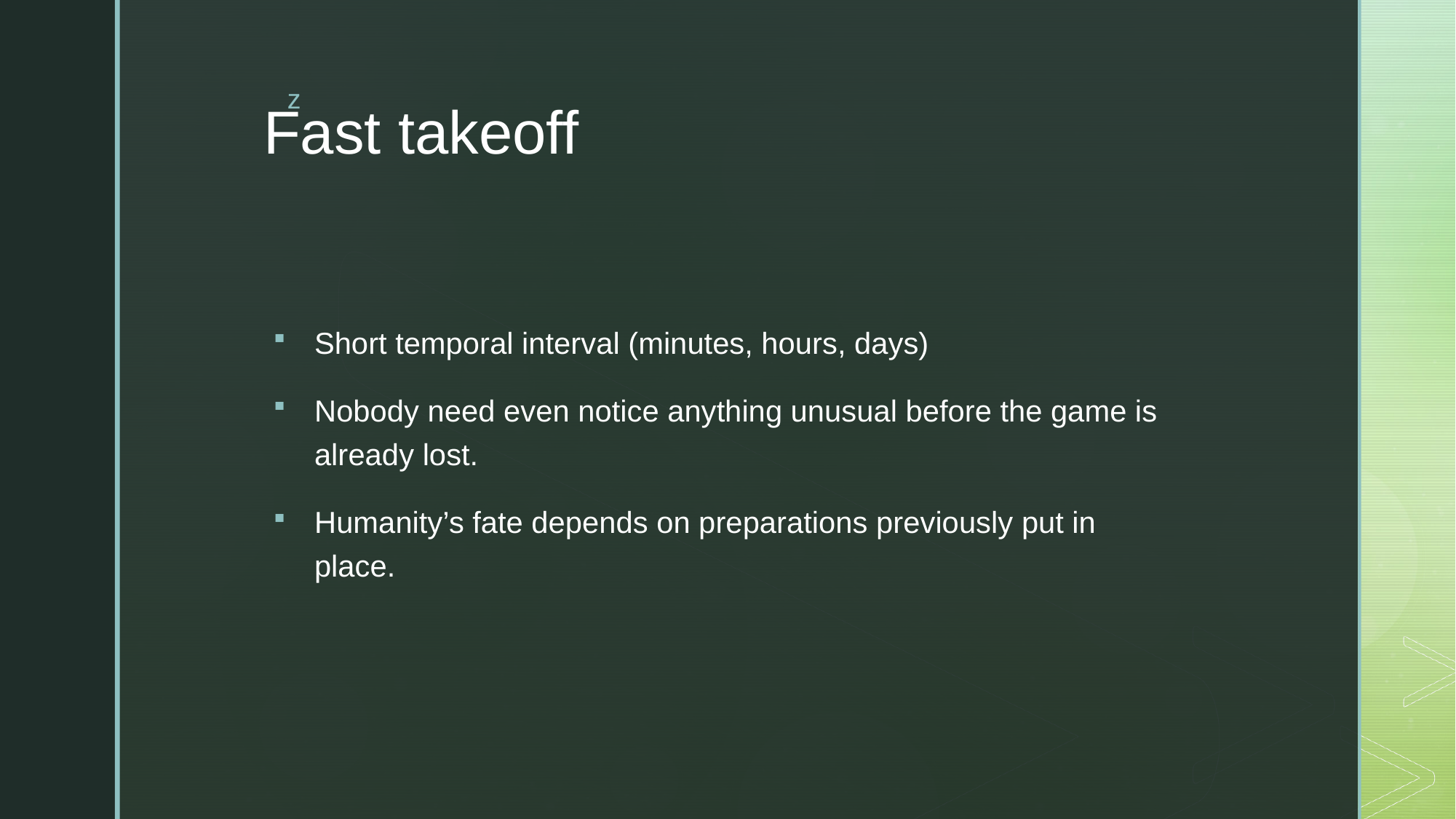

# Fast takeoff
Short temporal interval (minutes, hours, days)
Nobody need even notice anything unusual before the game is already lost.
Humanity’s fate depends on preparations previously put in place.